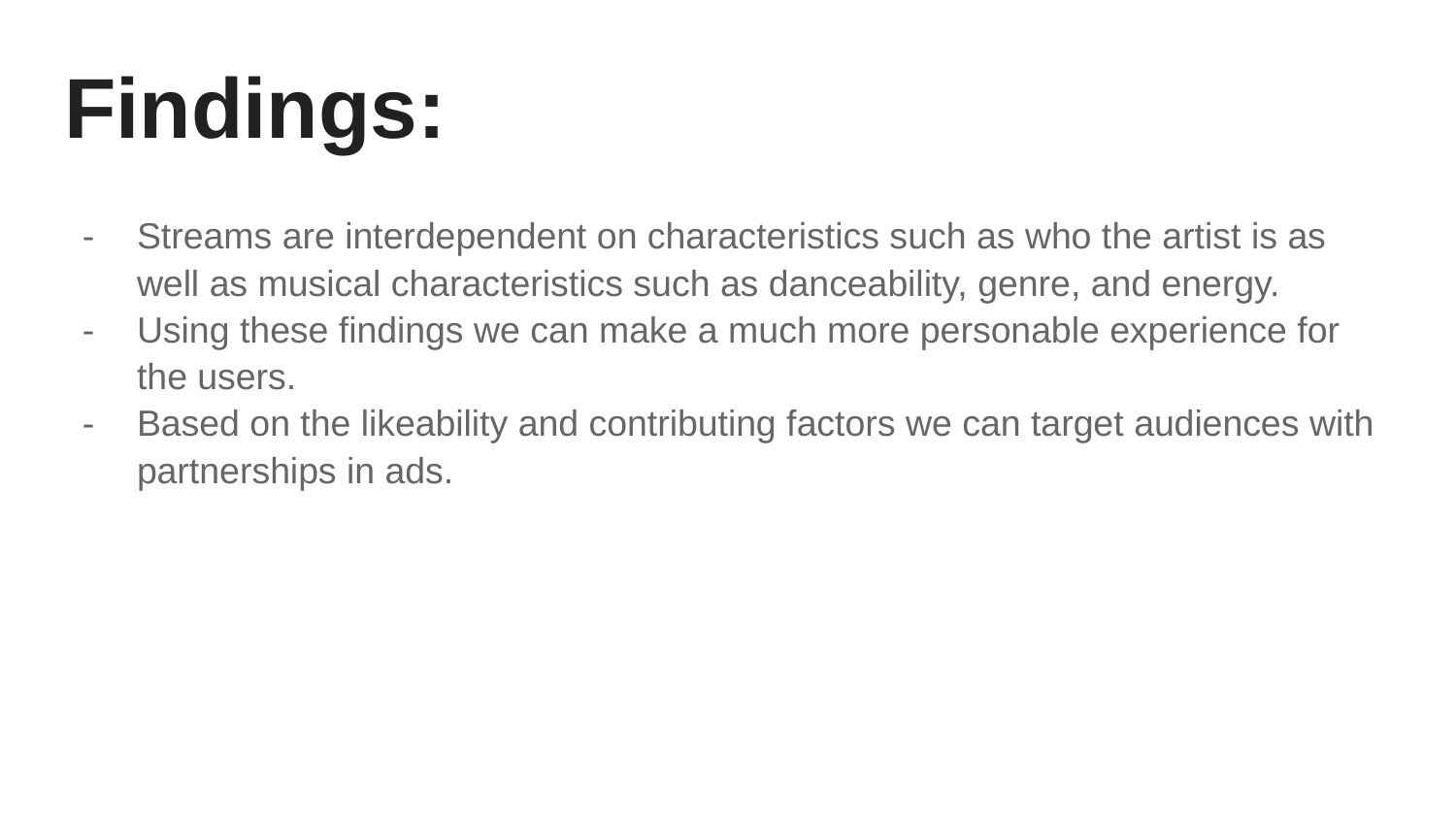

# Findings:
Streams are interdependent on characteristics such as who the artist is as well as musical characteristics such as danceability, genre, and energy.
Using these findings we can make a much more personable experience for the users.
Based on the likeability and contributing factors we can target audiences with partnerships in ads.